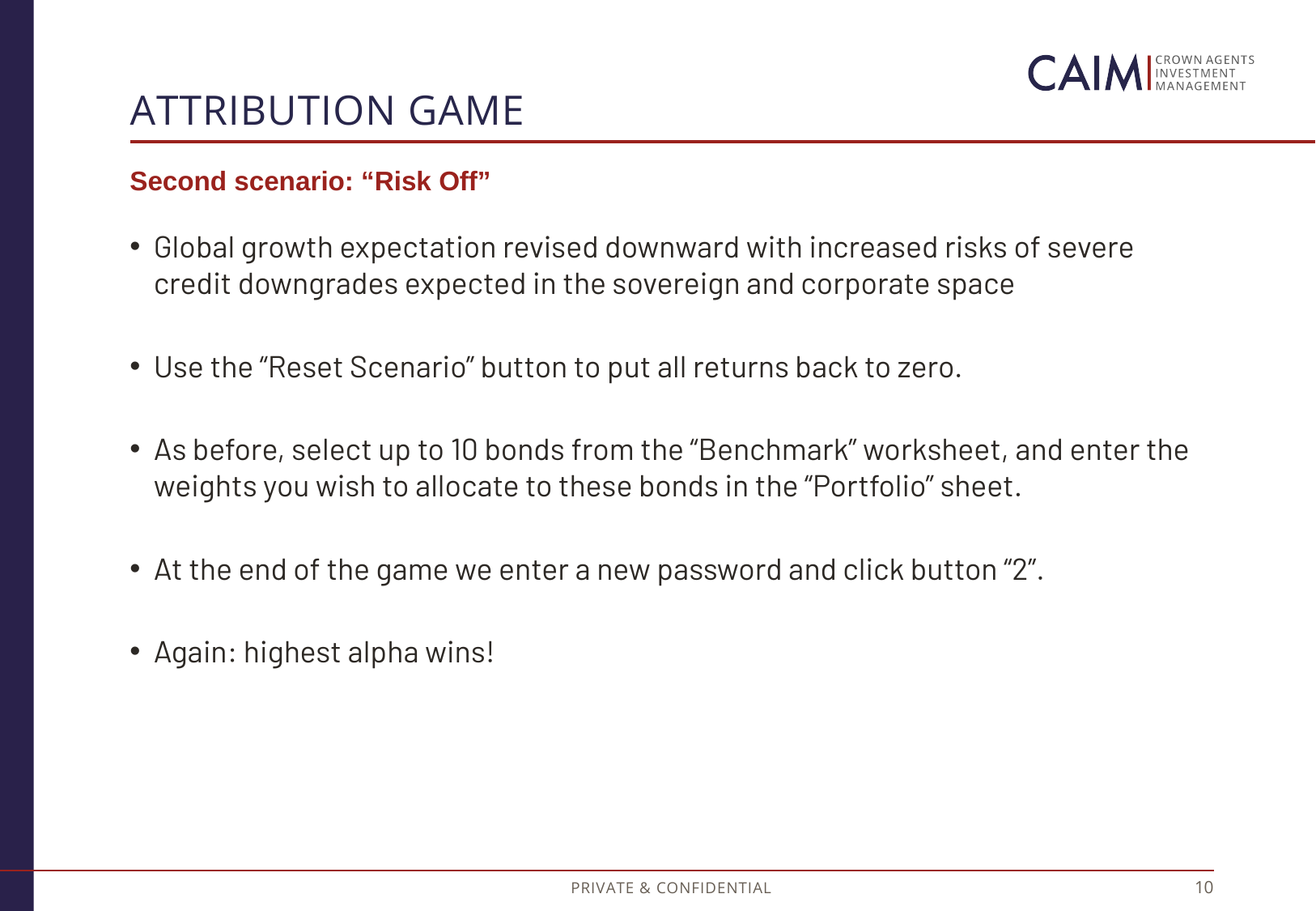

# Attribution GAME
Second scenario: “Risk Off”
Global growth expectation revised downward with increased risks of severe credit downgrades expected in the sovereign and corporate space

Use the “Reset Scenario” button to put all returns back to zero.

As before, select up to 10 bonds from the “Benchmark” worksheet, and enter the weights you wish to allocate to these bonds in the “Portfolio” sheet.

At the end of the game we enter a new password and click button “2”.

Again: highest alpha wins!